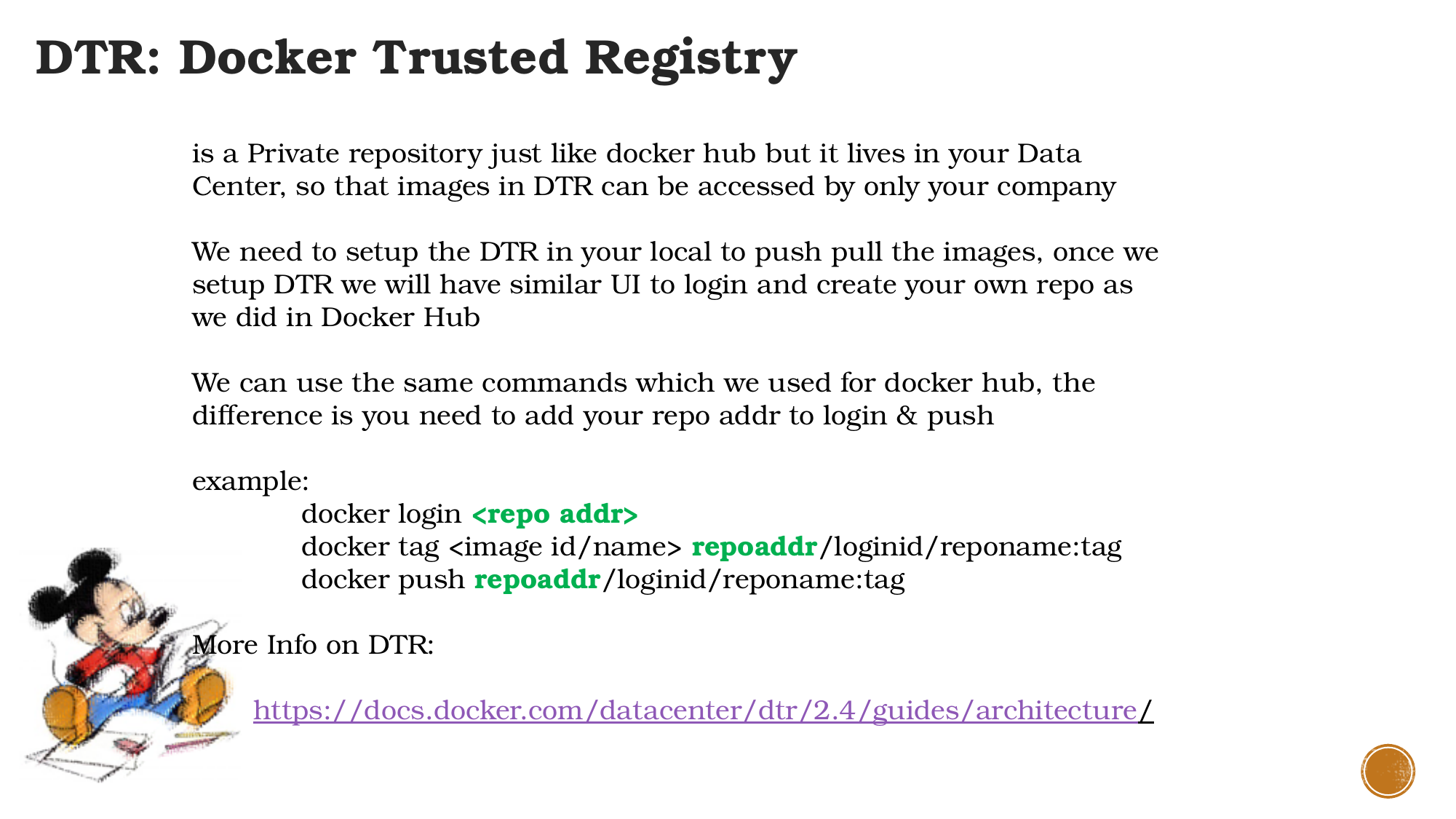

DTR: Docker Trusted Registry
is a Private repository just like docker hub but it lives in your Data Center, so that images in DTR can be accessed by only your company

We need to setup the DTR in your local to push pull the images, once we setup DTR we will have similar UI to login and create your own repo as we did in Docker Hub

We can use the same commands which we used for docker hub, the difference is you need to add your repo addr to login & push

example:
	docker login <repo addr>
	docker tag <image id/name> repoaddr/loginid/reponame:tag
	docker push repoaddr/loginid/reponame:tag

More Info on DTR:

       https://docs.docker.com/datacenter/dtr/2.4/guides/architecture/